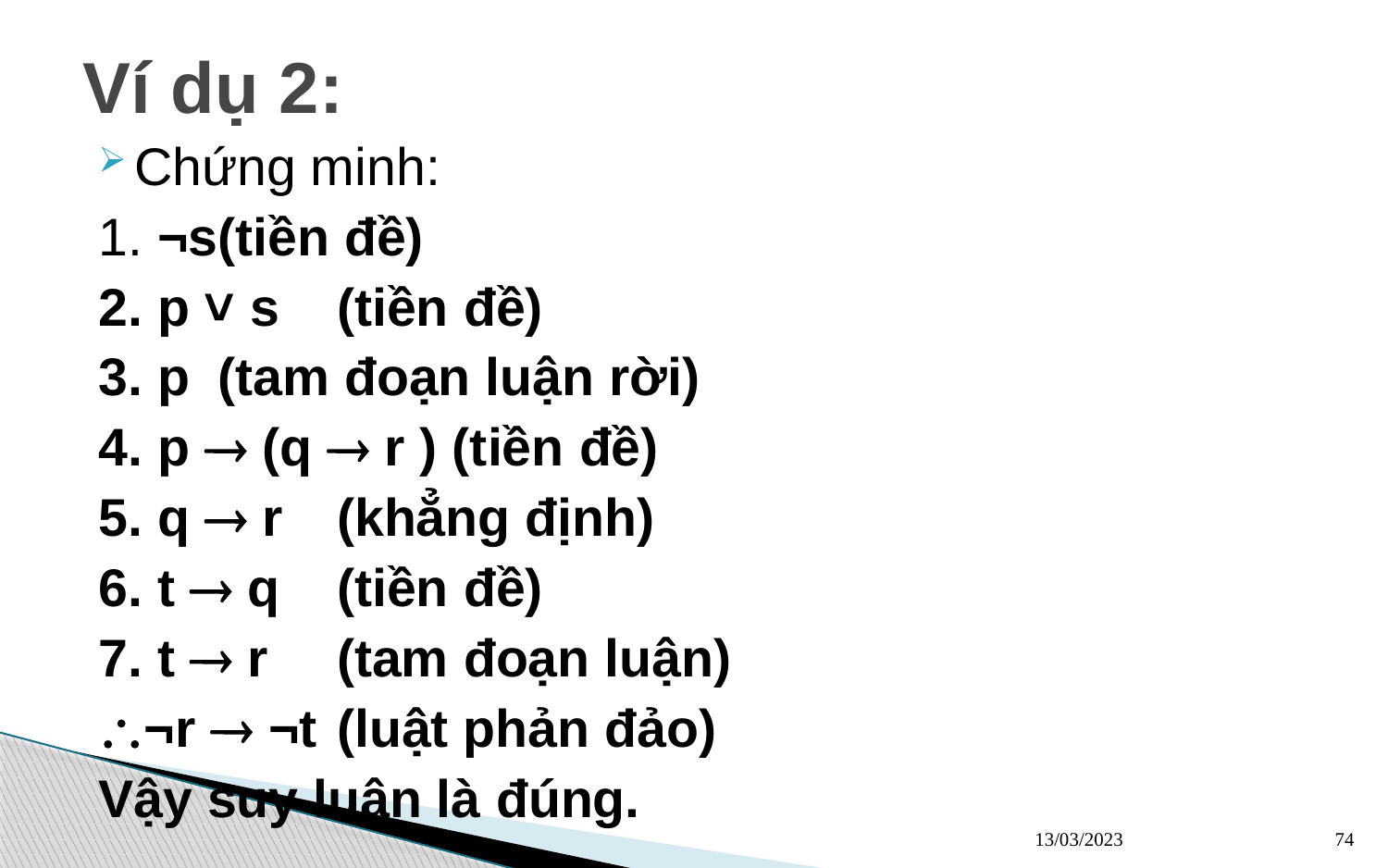

Ví dụ 2:
Chứng minh:
	1. ¬s		(tiền đề)
	2. p ˅ s		(tiền đề)
	3. p			(tam đoạn luận rời)
	4. p → (q → r ) (tiền đề)
	5. q → r		(khẳng định)
	6. t → q		(tiền đề)
	7. t → r		(tam đoạn luận)
	∴¬r → ¬t		(luật phản đảo)
			Vậy suy luận là đúng.
13/03/2023
74